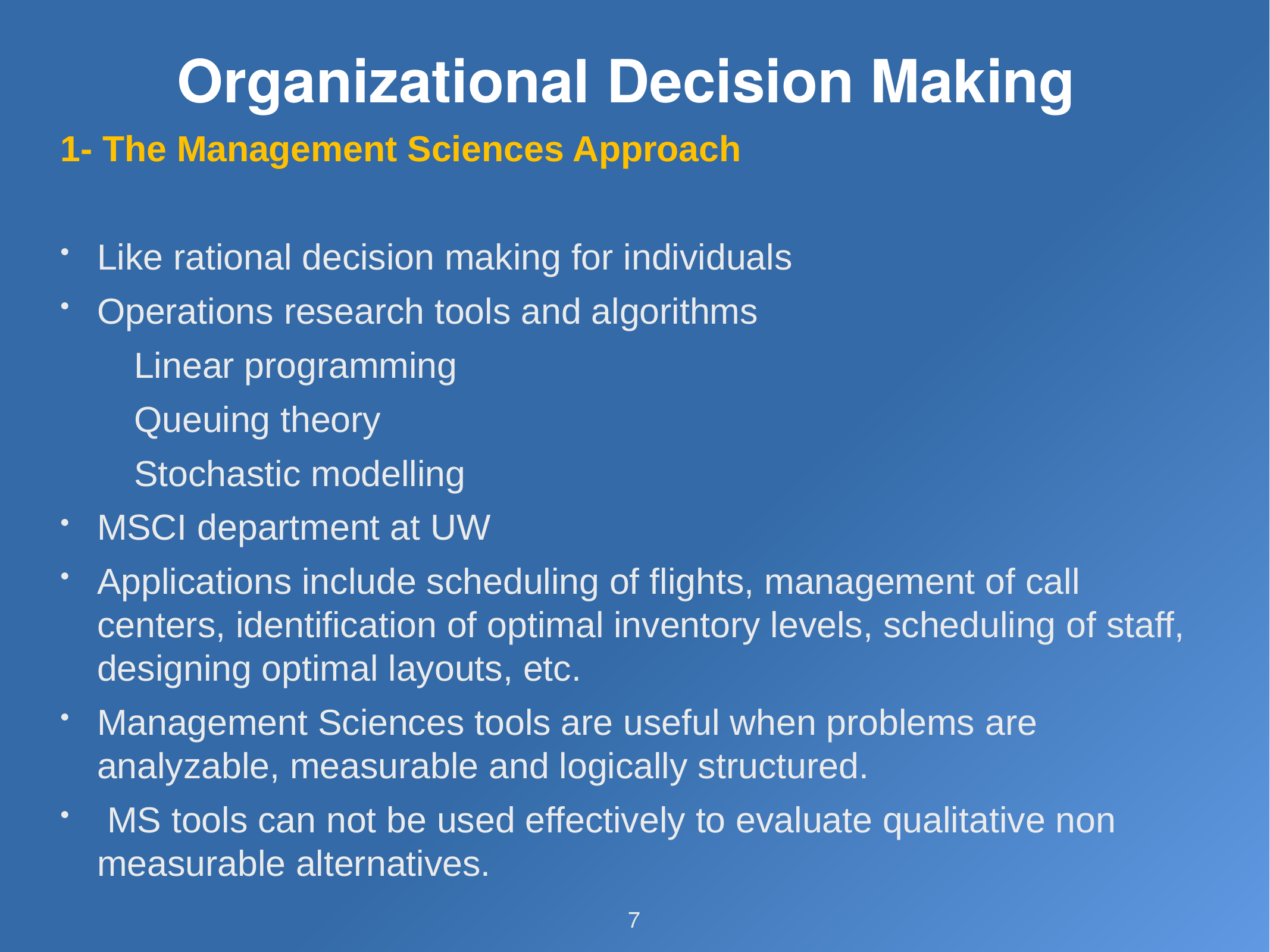

# Organizational Decision Making
1- The Management Sciences Approach

Like rational decision making for individuals
Operations research tools and algorithms
Linear programming
Queuing theory
Stochastic modelling
MSCI department at UW
Applications include scheduling of flights, management of call centers, identification of optimal inventory levels, scheduling of staff, designing optimal layouts, etc.
Management Sciences tools are useful when problems are analyzable, measurable and logically structured.
 MS tools can not be used effectively to evaluate qualitative non measurable alternatives.
7